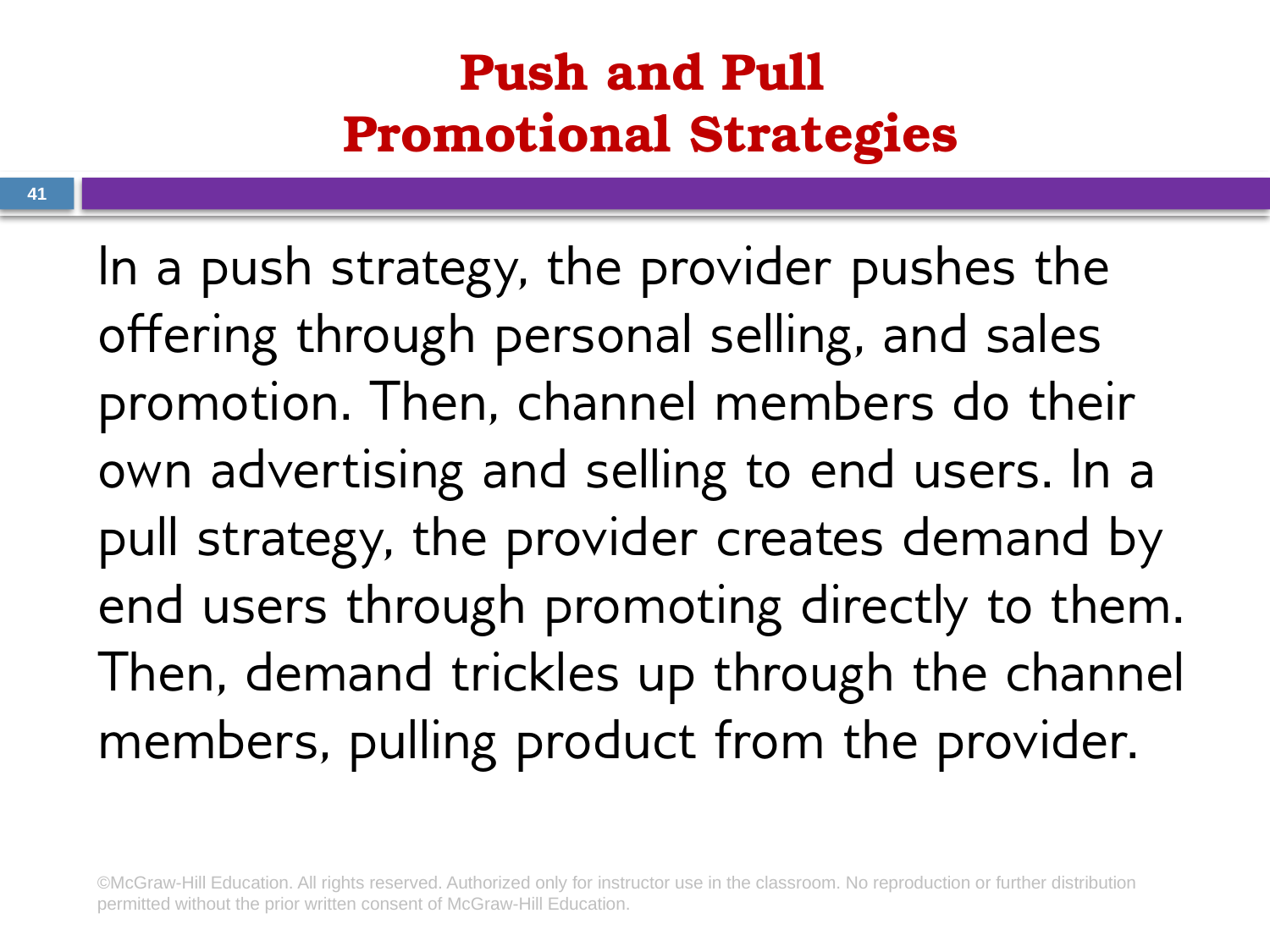

# Push and Pull Promotional Strategies
41
In a push strategy, the provider pushes the offering through personal selling, and sales promotion. Then, channel members do their own advertising and selling to end users. In a pull strategy, the provider creates demand by end users through promoting directly to them. Then, demand trickles up through the channel members, pulling product from the provider.
©McGraw-Hill Education. All rights reserved. Authorized only for instructor use in the classroom. No reproduction or further distribution permitted without the prior written consent of McGraw-Hill Education.